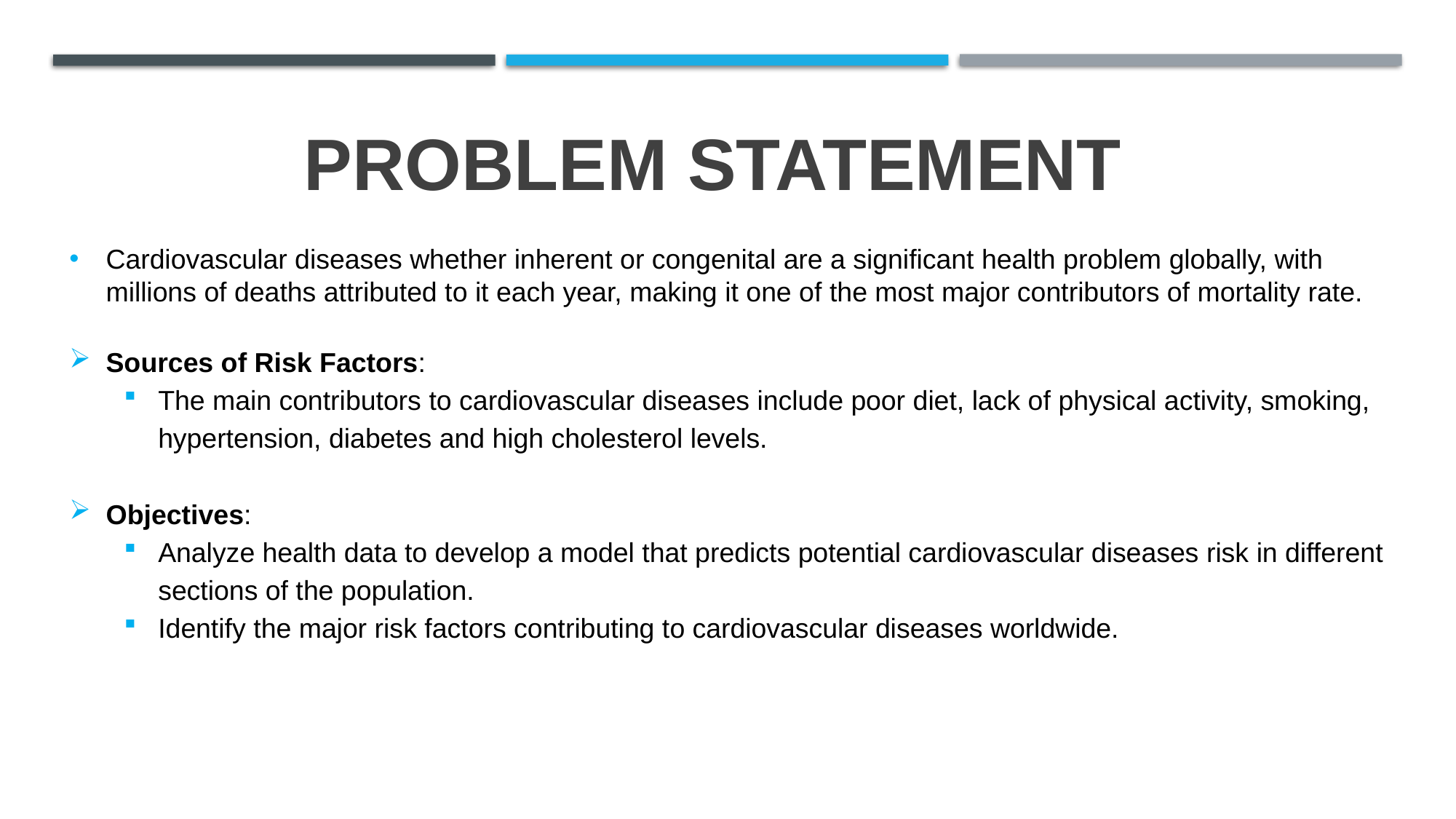

# Problem Statement
Cardiovascular diseases whether inherent or congenital are a significant health problem globally, with millions of deaths attributed to it each year, making it one of the most major contributors of mortality rate.

Sources of Risk Factors:
The main contributors to cardiovascular diseases include poor diet, lack of physical activity, smoking, hypertension, diabetes and high cholesterol levels.

Objectives:
Analyze health data to develop a model that predicts potential cardiovascular diseases risk in different sections of the population.
Identify the major risk factors contributing to cardiovascular diseases worldwide.